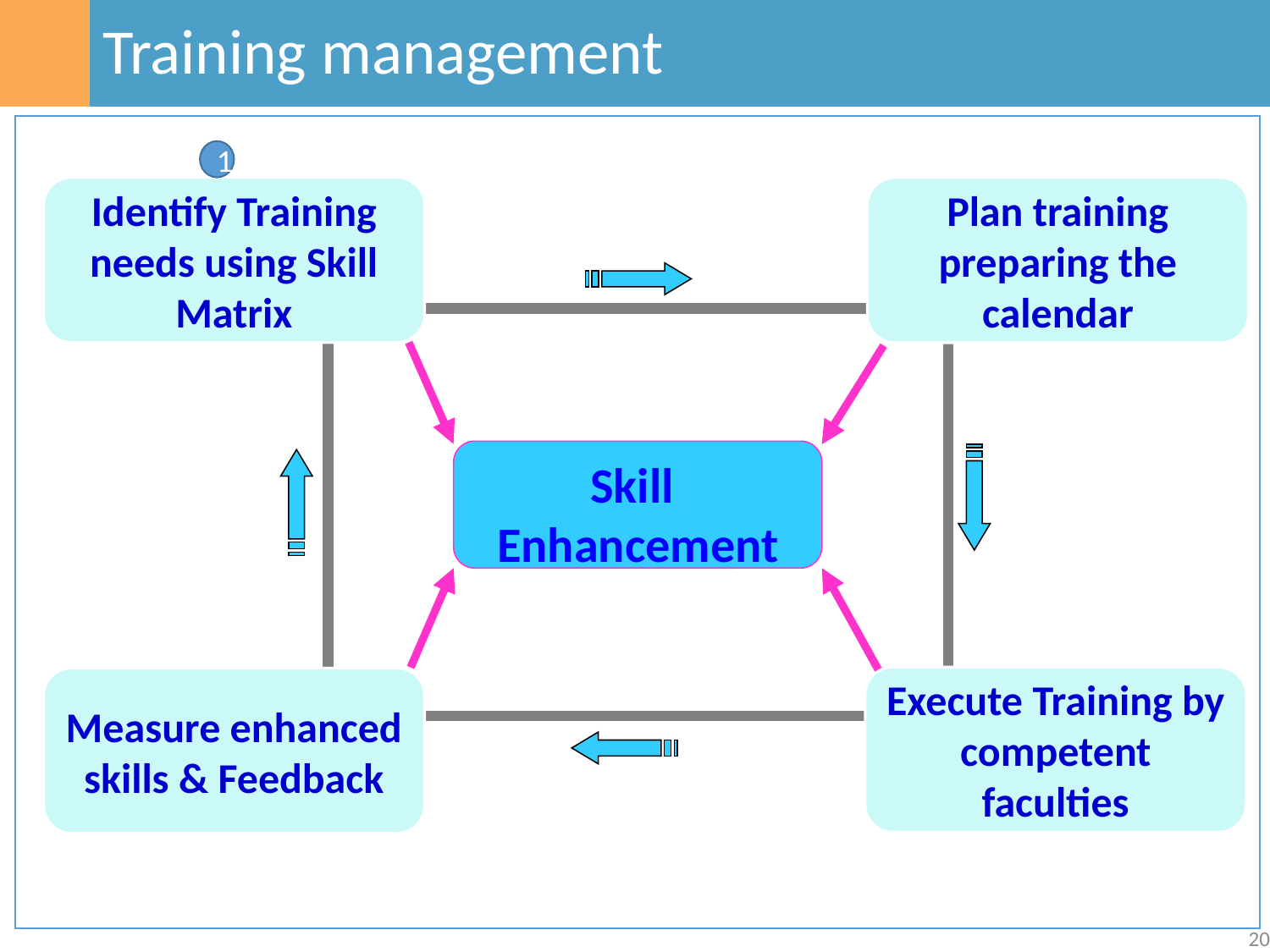

# Training management

1
Identify Training needs using Skill Matrix
Plan training preparing the
calendar

Skill
Enhancement

Execute Training by competent faculties
Measure enhanced skills & Feedback

20